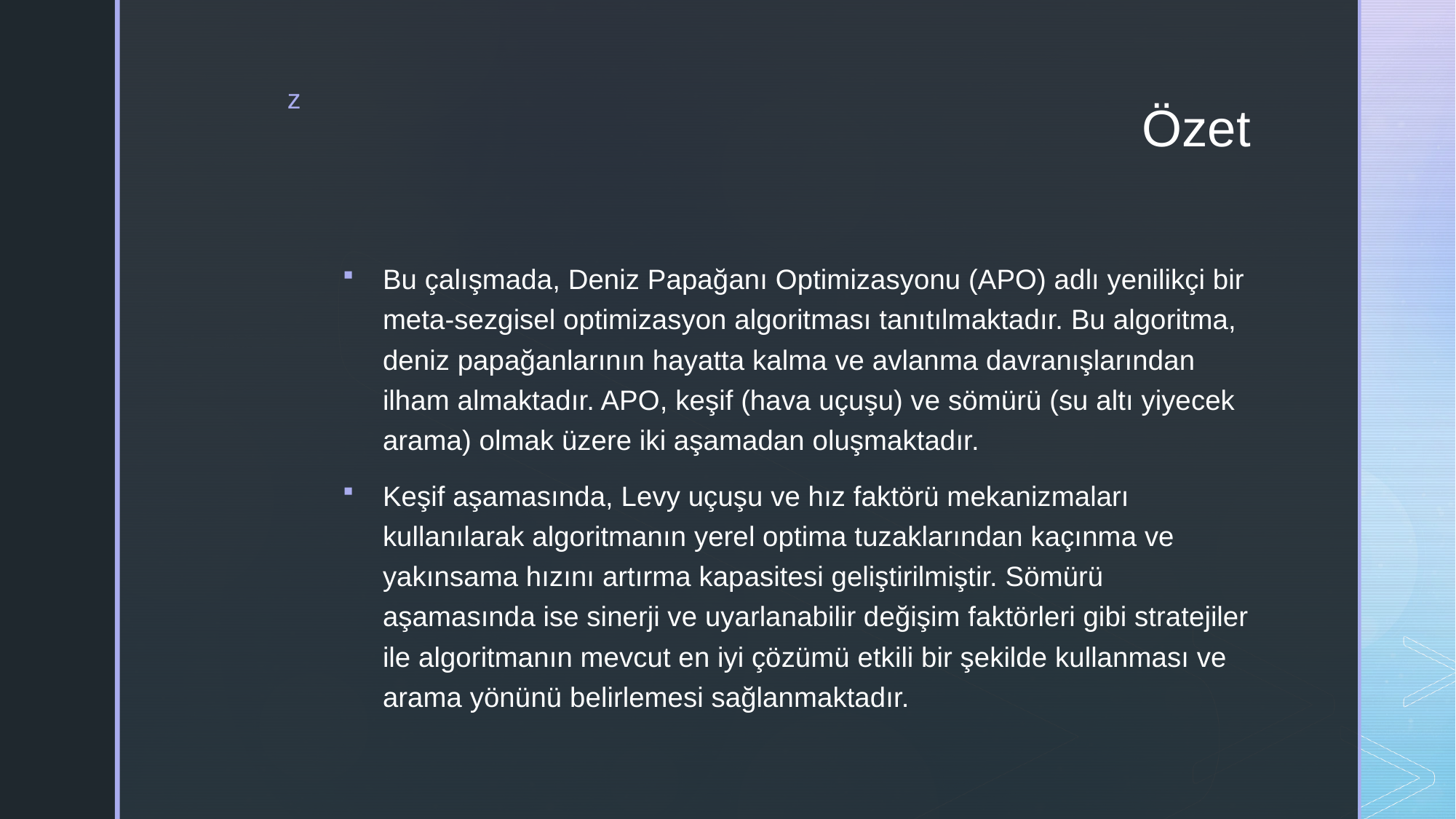

# Özet
Bu çalışmada, Deniz Papağanı Optimizasyonu (APO) adlı yenilikçi bir meta-sezgisel optimizasyon algoritması tanıtılmaktadır. Bu algoritma, deniz papağanlarının hayatta kalma ve avlanma davranışlarından ilham almaktadır. APO, keşif (hava uçuşu) ve sömürü (su altı yiyecek arama) olmak üzere iki aşamadan oluşmaktadır.
Keşif aşamasında, Levy uçuşu ve hız faktörü mekanizmaları kullanılarak algoritmanın yerel optima tuzaklarından kaçınma ve yakınsama hızını artırma kapasitesi geliştirilmiştir. Sömürü aşamasında ise sinerji ve uyarlanabilir değişim faktörleri gibi stratejiler ile algoritmanın mevcut en iyi çözümü etkili bir şekilde kullanması ve arama yönünü belirlemesi sağlanmaktadır.